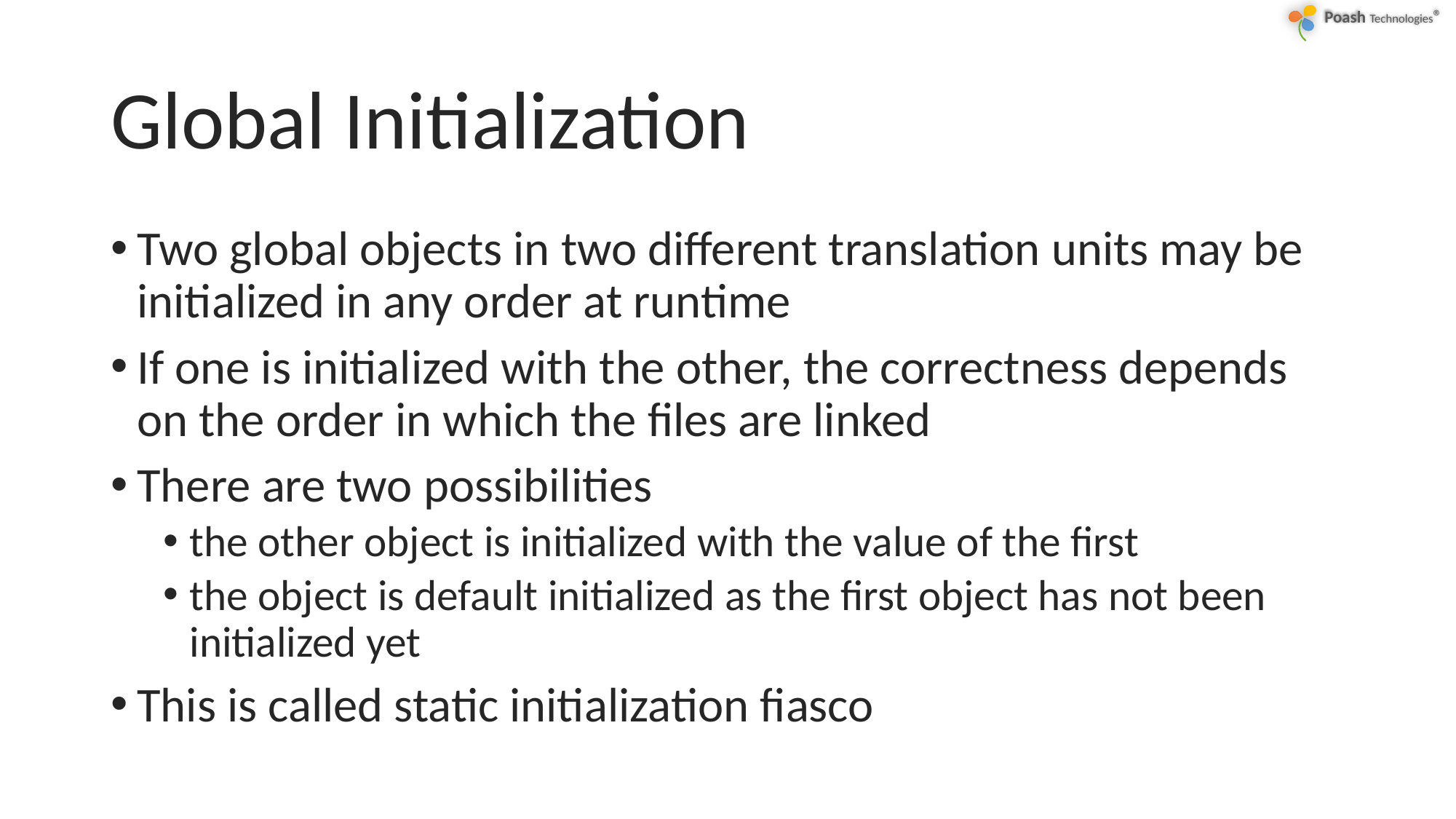

# Global Initialization
Two global objects in two different translation units may be initialized in any order at runtime
If one is initialized with the other, the correctness depends on the order in which the files are linked
There are two possibilities
the other object is initialized with the value of the first
the object is default initialized as the first object has not been initialized yet
This is called static initialization fiasco